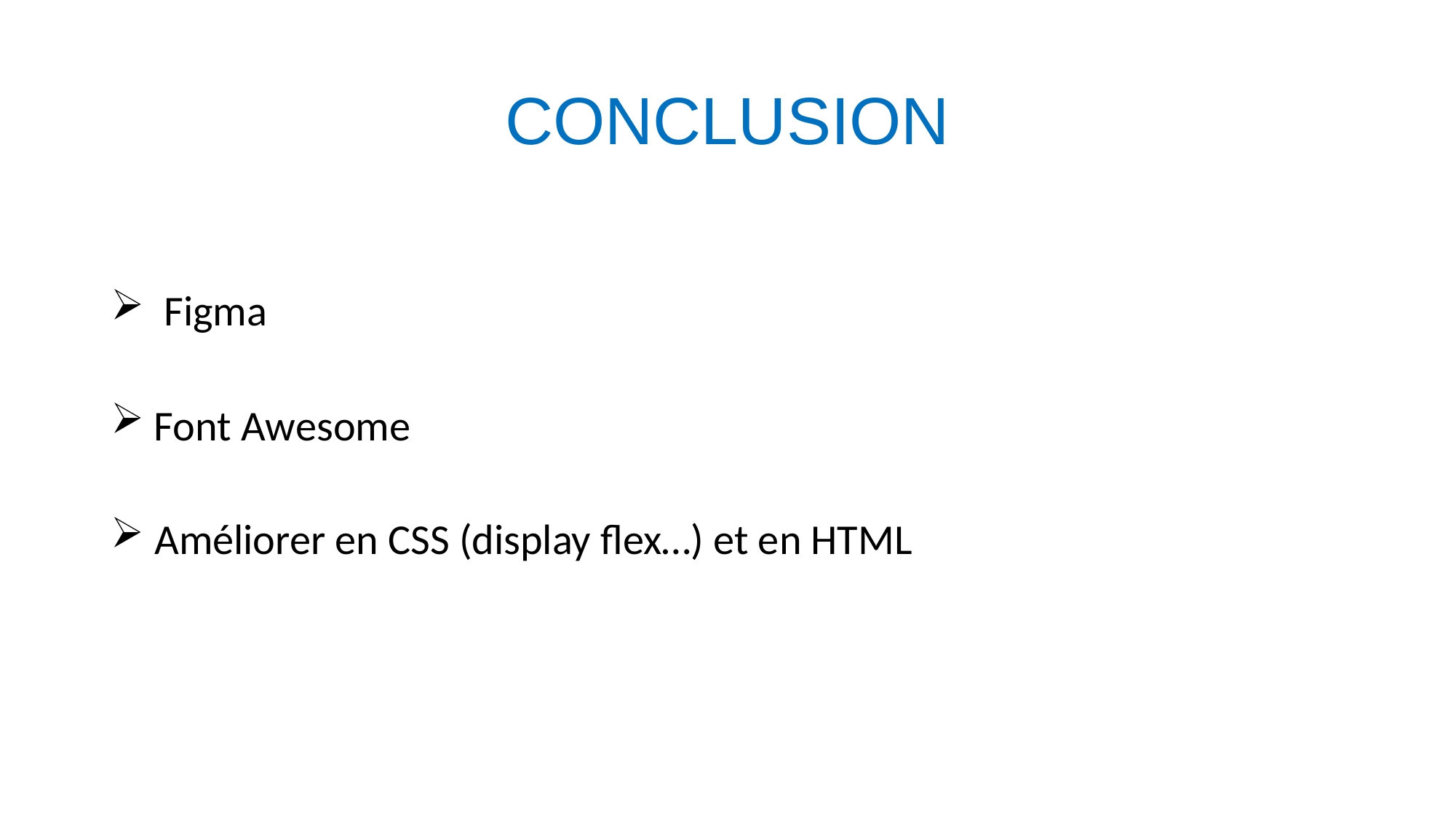

# CONCLUSION

  Figma

 Font Awesome
 Améliorer en CSS (display flex…) et en HTML